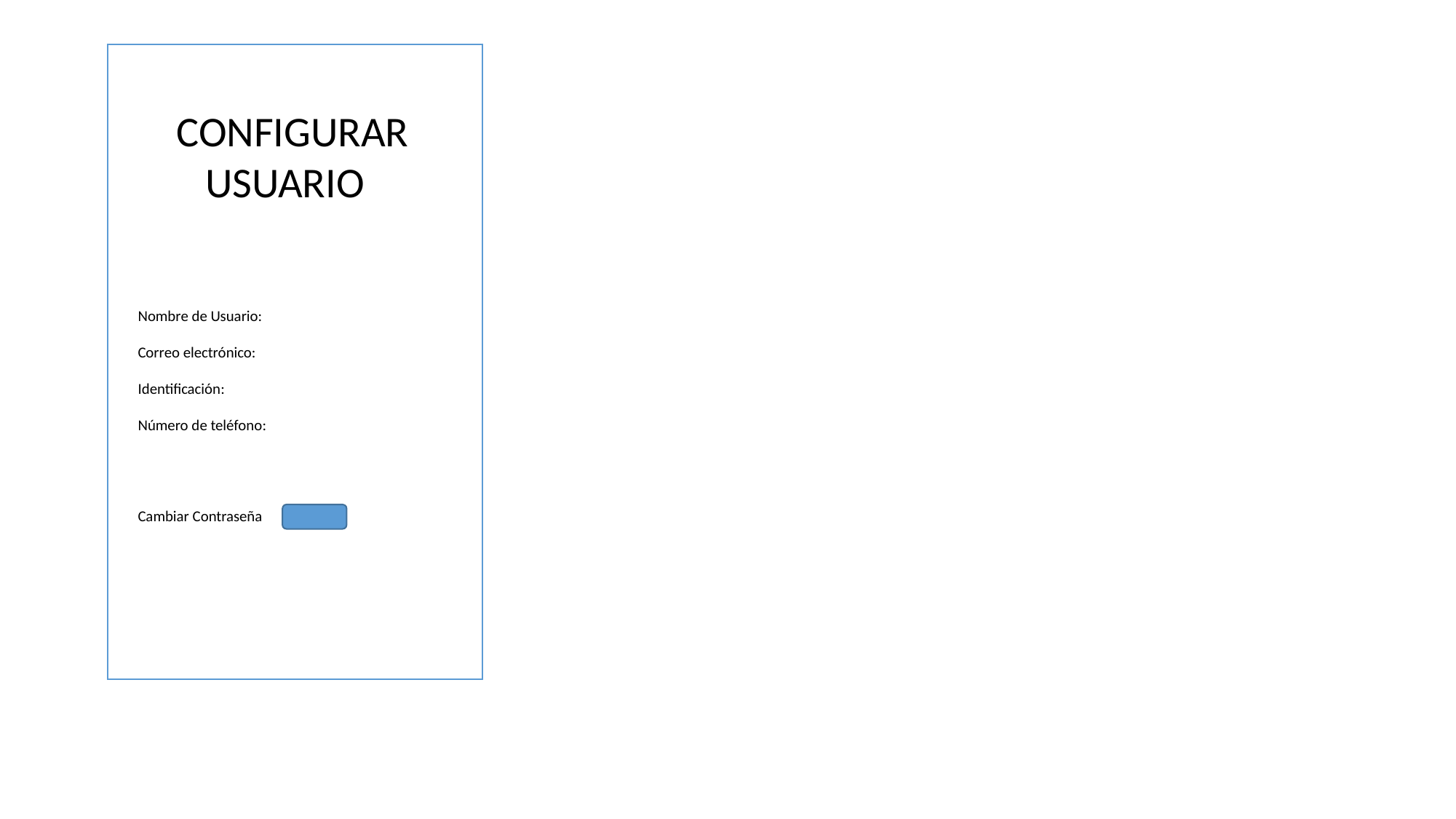

CONFIGURAR
   USUARIO
Nombre de Usuario:

Correo electrónico:

Identificación:

Número de teléfono:

Cambiar Contraseña